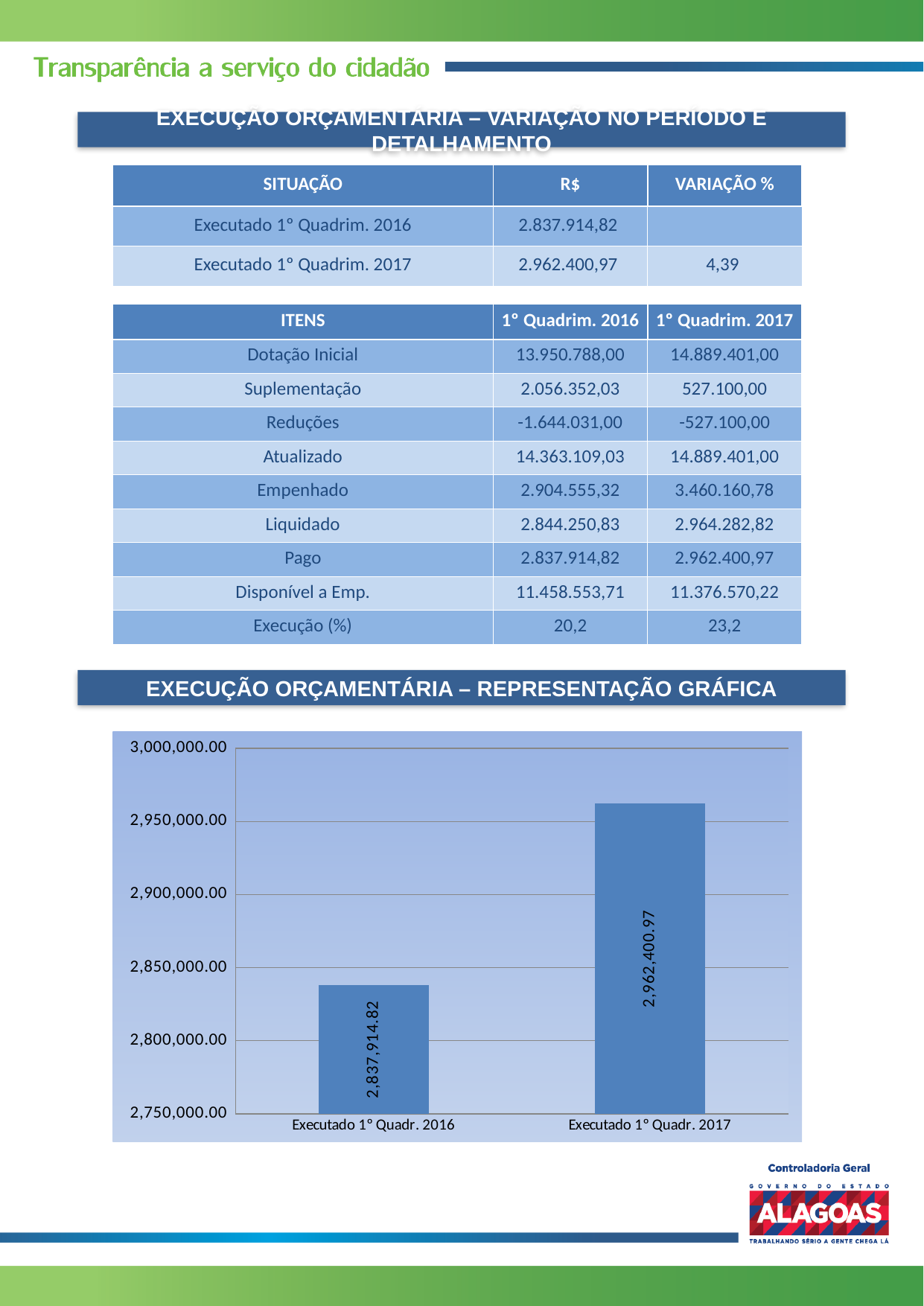

EXECUÇÃO ORÇAMENTÁRIA – VARIAÇÃO NO PERÍODO E DETALHAMENTO
| SITUAÇÃO | R$ | VARIAÇÃO % |
| --- | --- | --- |
| Executado 1º Quadrim. 2016 | 2.837.914,82 |  |
| Executado 1º Quadrim. 2017 | 2.962.400,97 | 4,39 |
| ITENS | 1º Quadrim. 2016 | 1º Quadrim. 2017 |
| --- | --- | --- |
| Dotação Inicial | 13.950.788,00 | 14.889.401,00 |
| Suplementação | 2.056.352,03 | 527.100,00 |
| Reduções | -1.644.031,00 | -527.100,00 |
| Atualizado | 14.363.109,03 | 14.889.401,00 |
| Empenhado | 2.904.555,32 | 3.460.160,78 |
| Liquidado | 2.844.250,83 | 2.964.282,82 |
| Pago | 2.837.914,82 | 2.962.400,97 |
| Disponível a Emp. | 11.458.553,71 | 11.376.570,22 |
| Execução (%) | 20,2 | 23,2 |
EXECUÇÃO ORÇAMENTÁRIA – REPRESENTAÇÃO GRÁFICA

### Chart

| Category | R$ |
|---|---|
| Executado 1º Quadr. 2016 | 2837914.82 |
| Executado 1º Quadr. 2017 | 2962400.9699999997 |